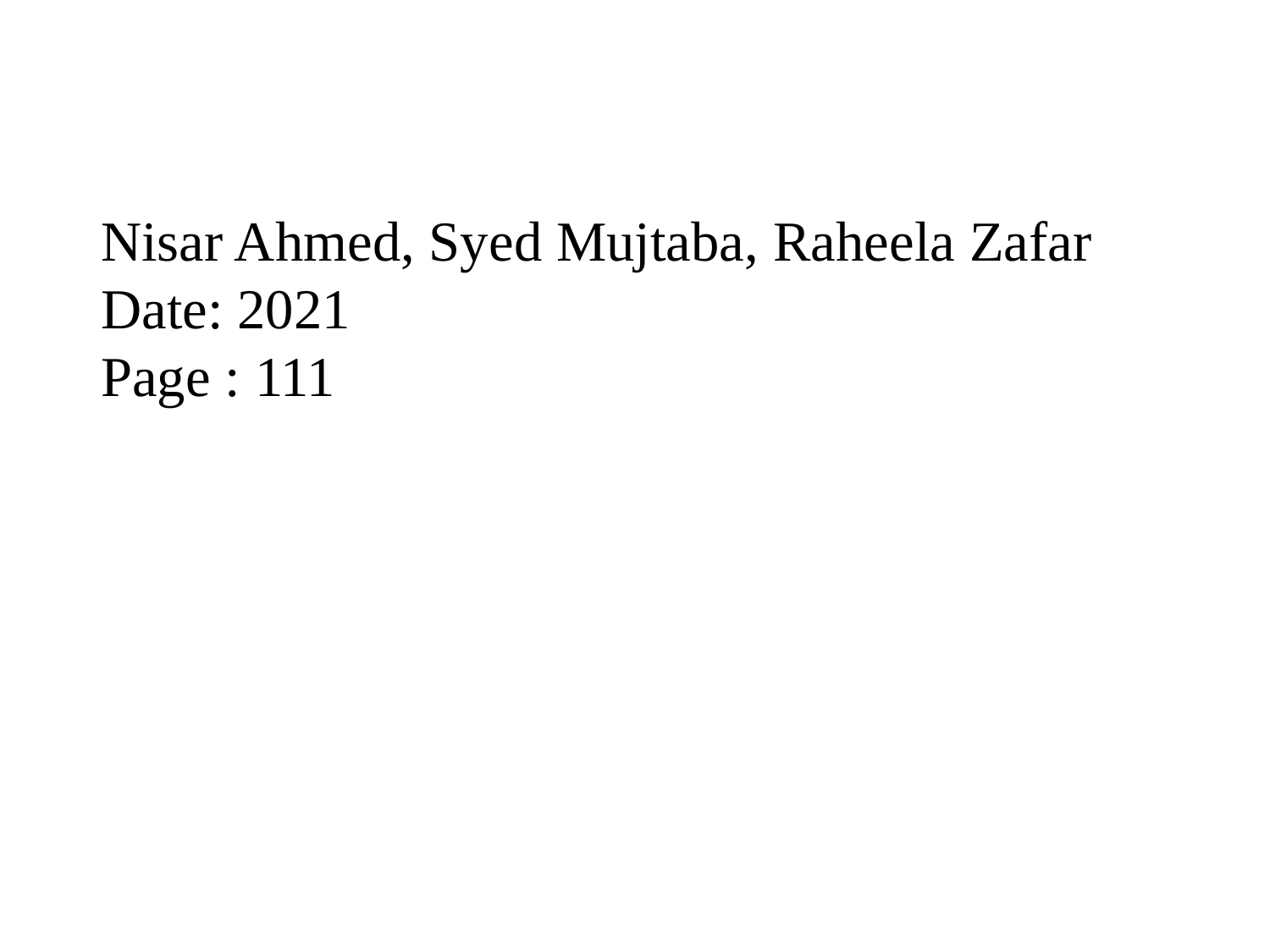

Nisar Ahmed, Syed Mujtaba, Raheela Zafar
Date: 2021
Page : 111